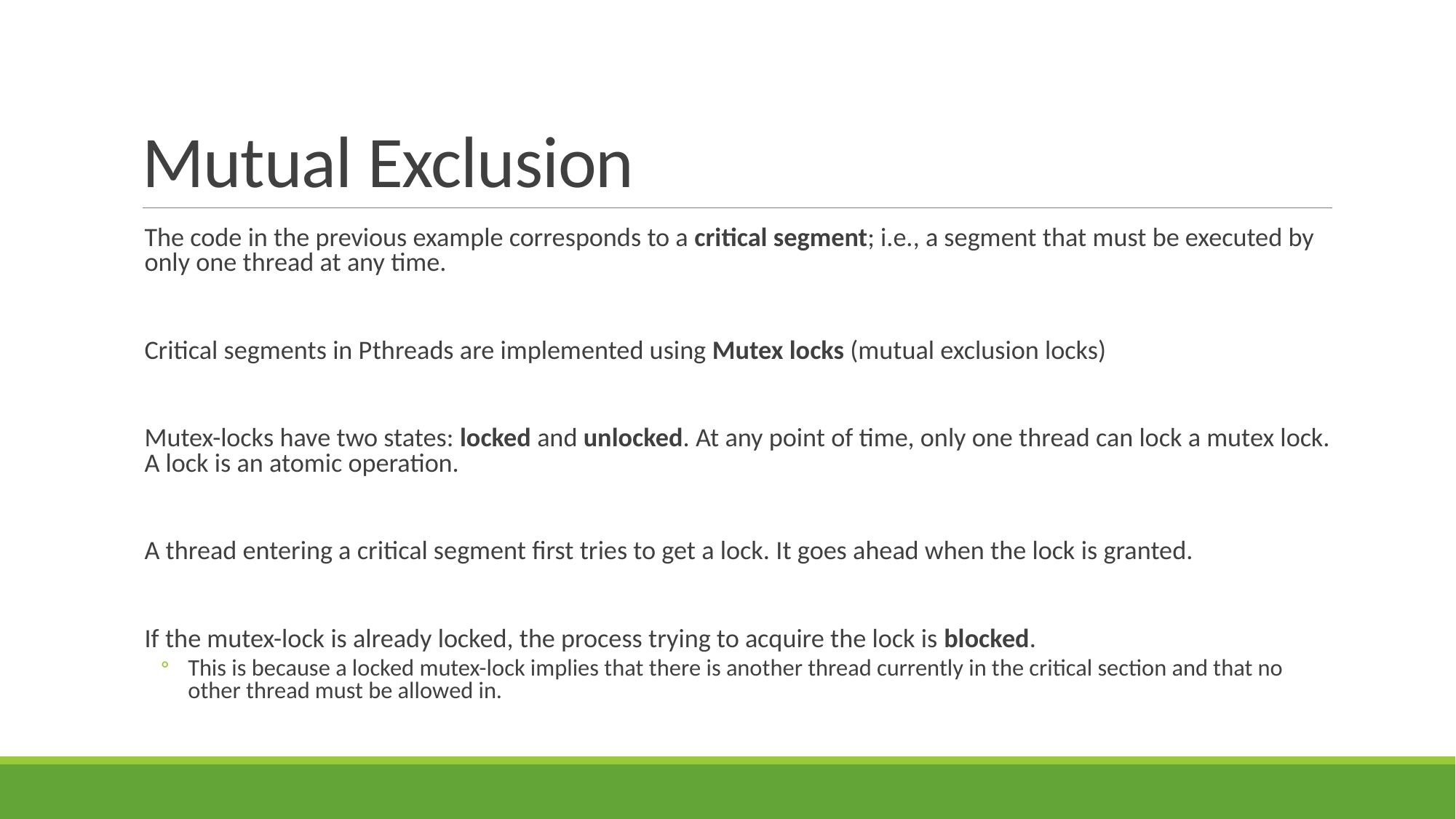

# Mutual Exclusion
The code in the previous example corresponds to a critical segment; i.e., a segment that must be executed by only one thread at any time.

Critical segments in Pthreads are implemented using Mutex locks (mutual exclusion locks)

Mutex-locks have two states: locked and unlocked. At any point of time, only one thread can lock a mutex lock. A lock is an atomic operation.

A thread entering a critical segment first tries to get a lock. It goes ahead when the lock is granted.

If the mutex-lock is already locked, the process trying to acquire the lock is blocked.
This is because a locked mutex-lock implies that there is another thread currently in the critical section and that no other thread must be allowed in.